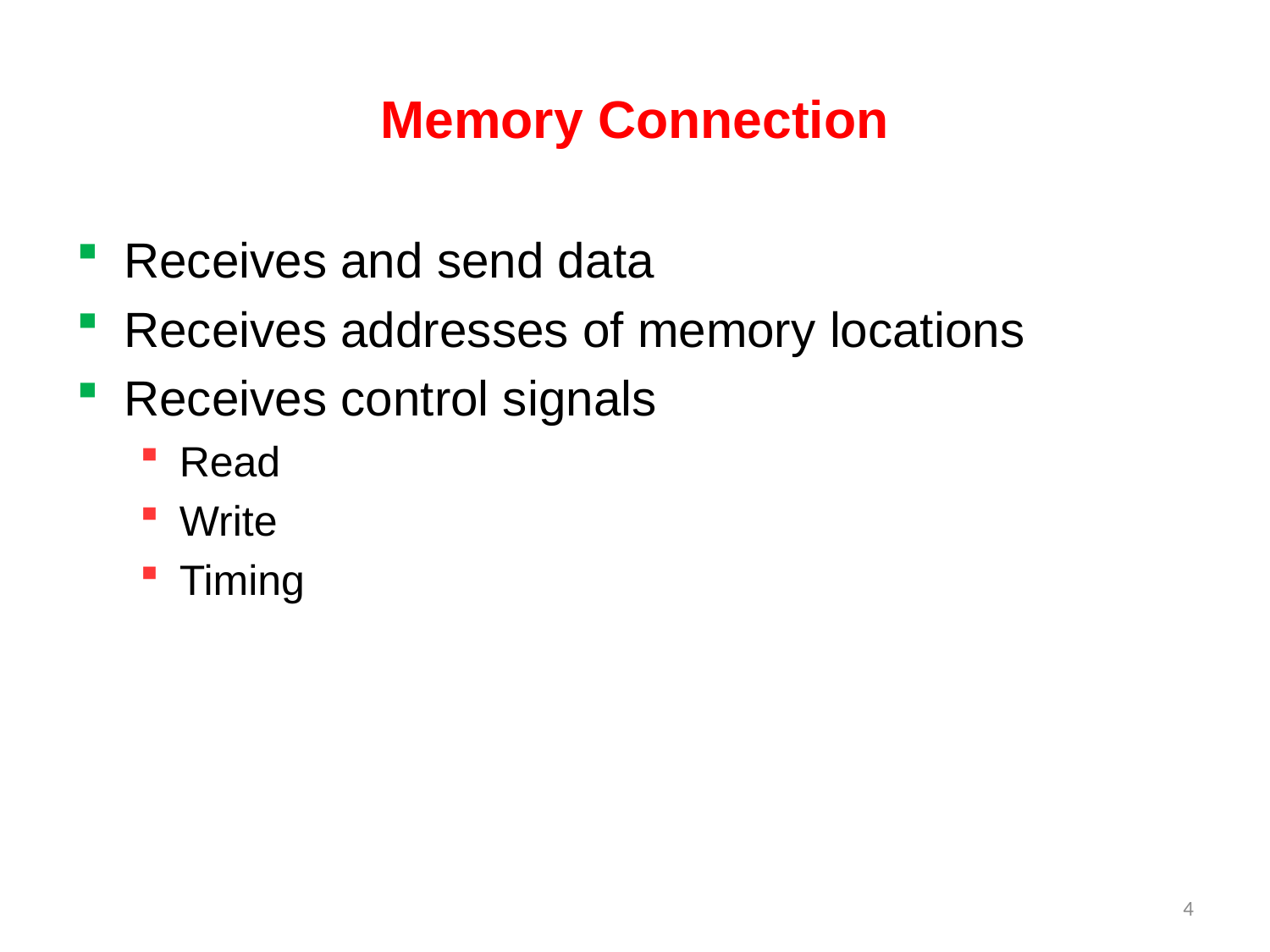

# Memory Connection
Receives and send data
Receives addresses of memory locations
Receives control signals
Read
Write
Timing

4